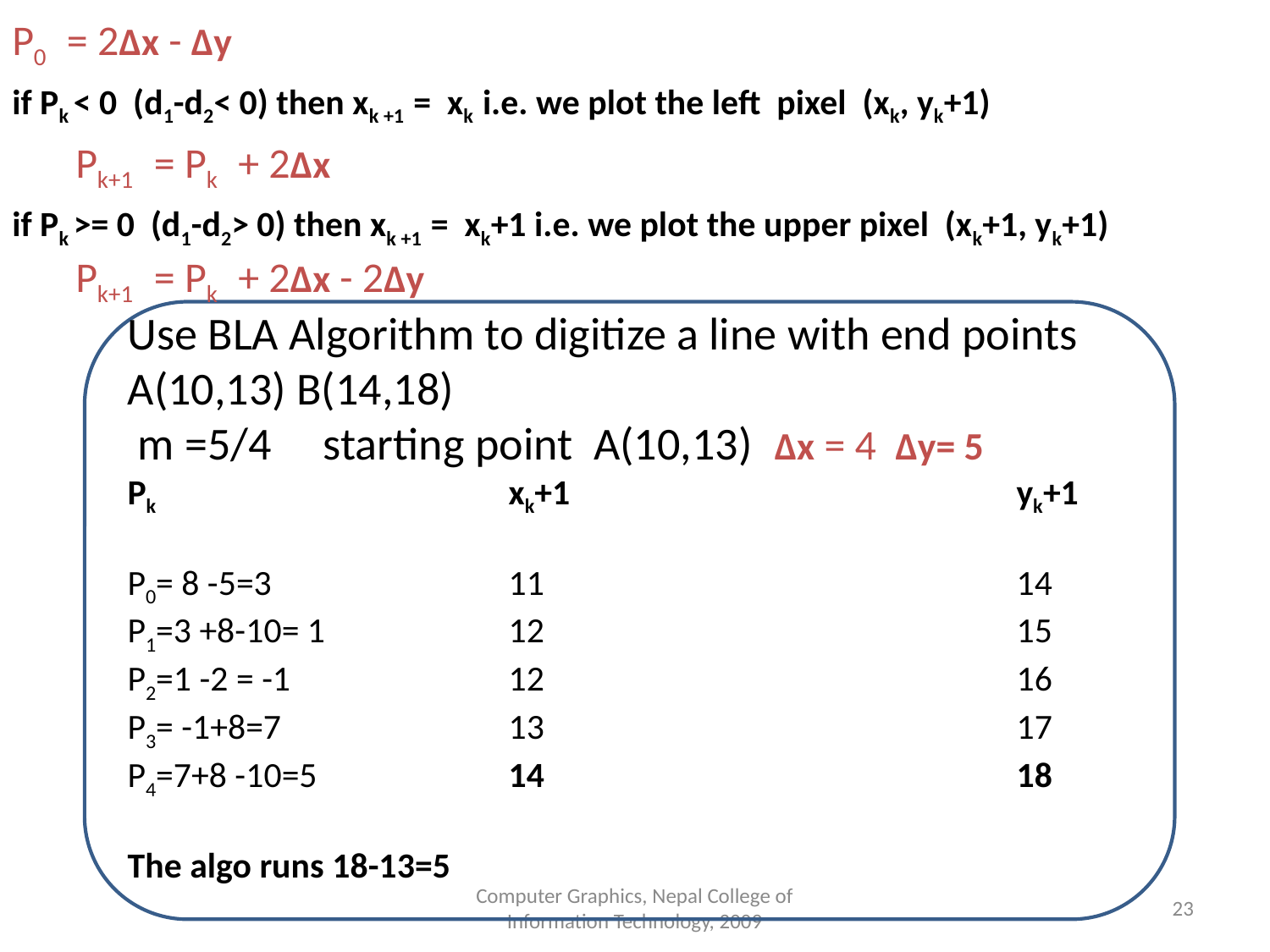

P0   = 2Δx - Δy
if Pk < 0  (d1-d2< 0) then xk +1  =  xk  i.e. we plot the left  pixel  (xk, yk+1)
Pk+1   = Pk   + 2Δx
if Pk >= 0  (d1-d2> 0) then xk +1  =  xk+1 i.e. we plot the upper pixel  (xk+1, yk+1)
Pk+1   = Pk   + 2Δx - 2Δy

Use BLA Algorithm to digitize a line with end points A(10,13) B(14,18)
 m =5/4     starting point  A(10,13)  Δx = 4  Δy= 5
Pk			xk+1				yk+1
P0= 8 -5=3		11				14
P1=3 +8-10= 1		12				15
P2=1 -2 = -1		12				16
P3= -1+8=7		13				17
P4=7+8 -10=5		14				18

The algo runs 18-13=5

Computer Graphics, Nepal College of Information Technology, 2009
23